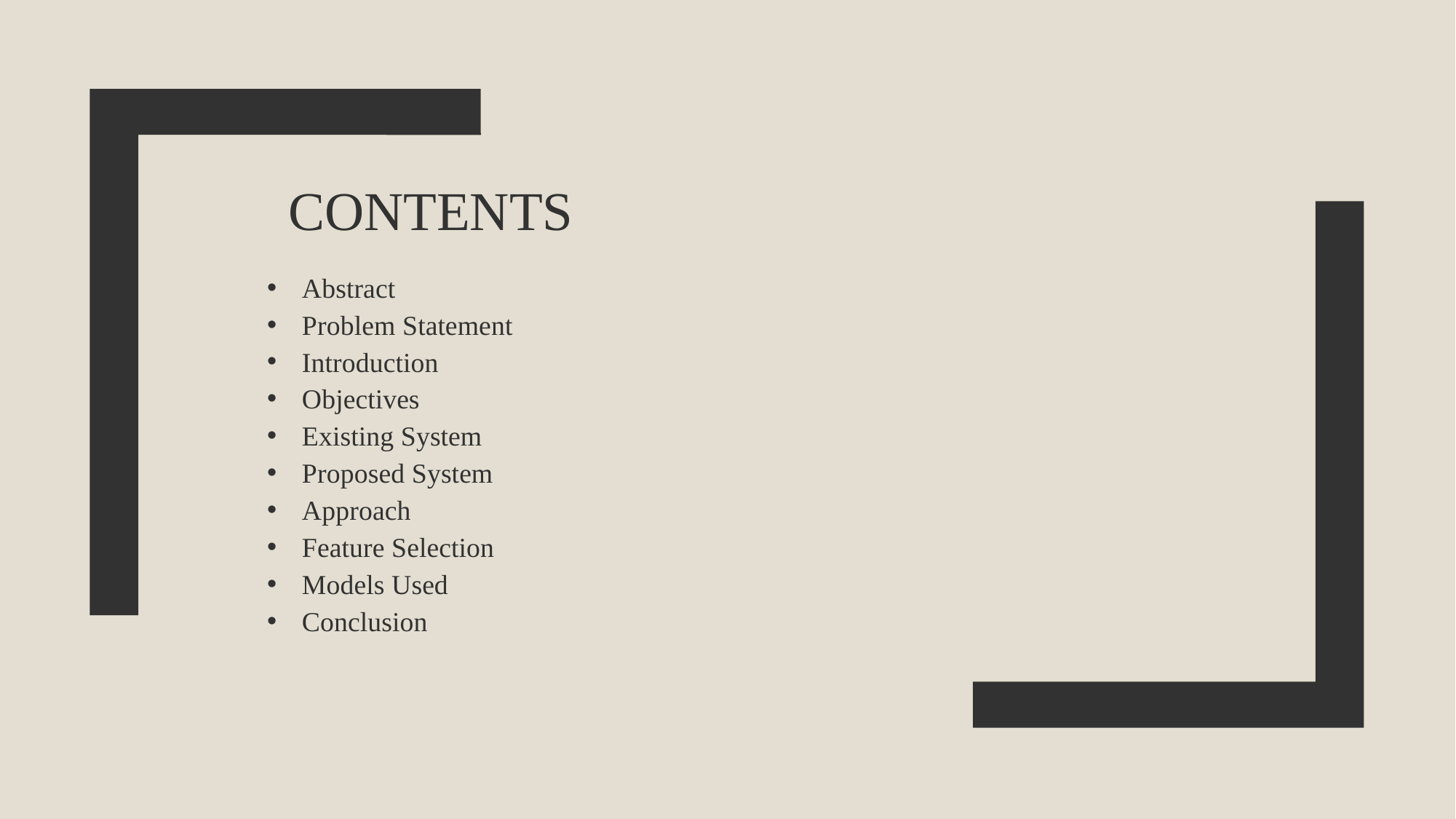

# Contents
Abstract
Problem Statement
Introduction
Objectives
Existing System
Proposed System
Approach
Feature Selection
Models Used
Conclusion